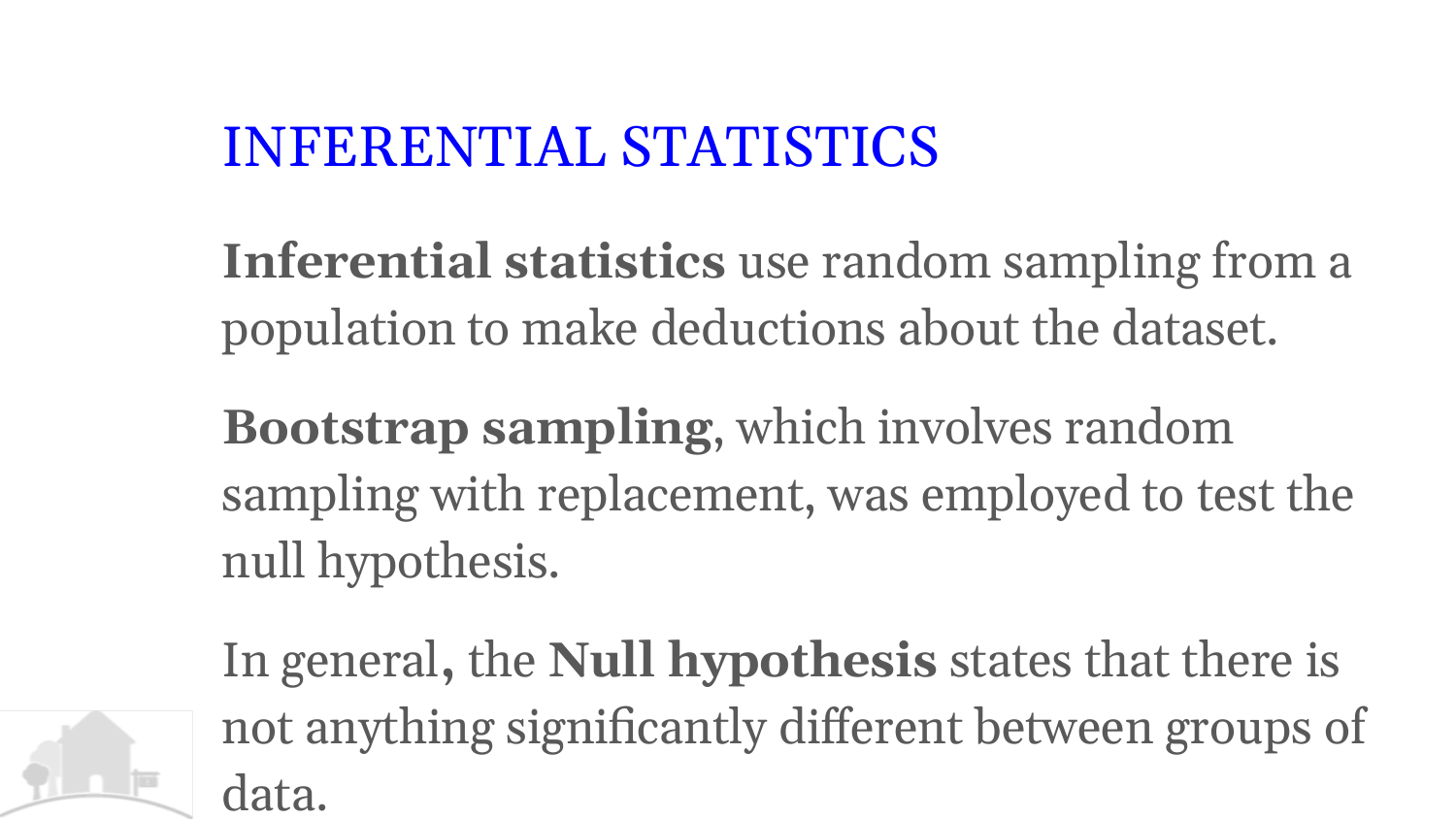

# INFERENTIAL STATISTICS
Inferential statistics use random sampling from a population to make deductions about the dataset.
Bootstrap sampling, which involves random sampling with replacement, was employed to test the null hypothesis.
In general, the Null hypothesis states that there is not anything significantly different between groups of data.